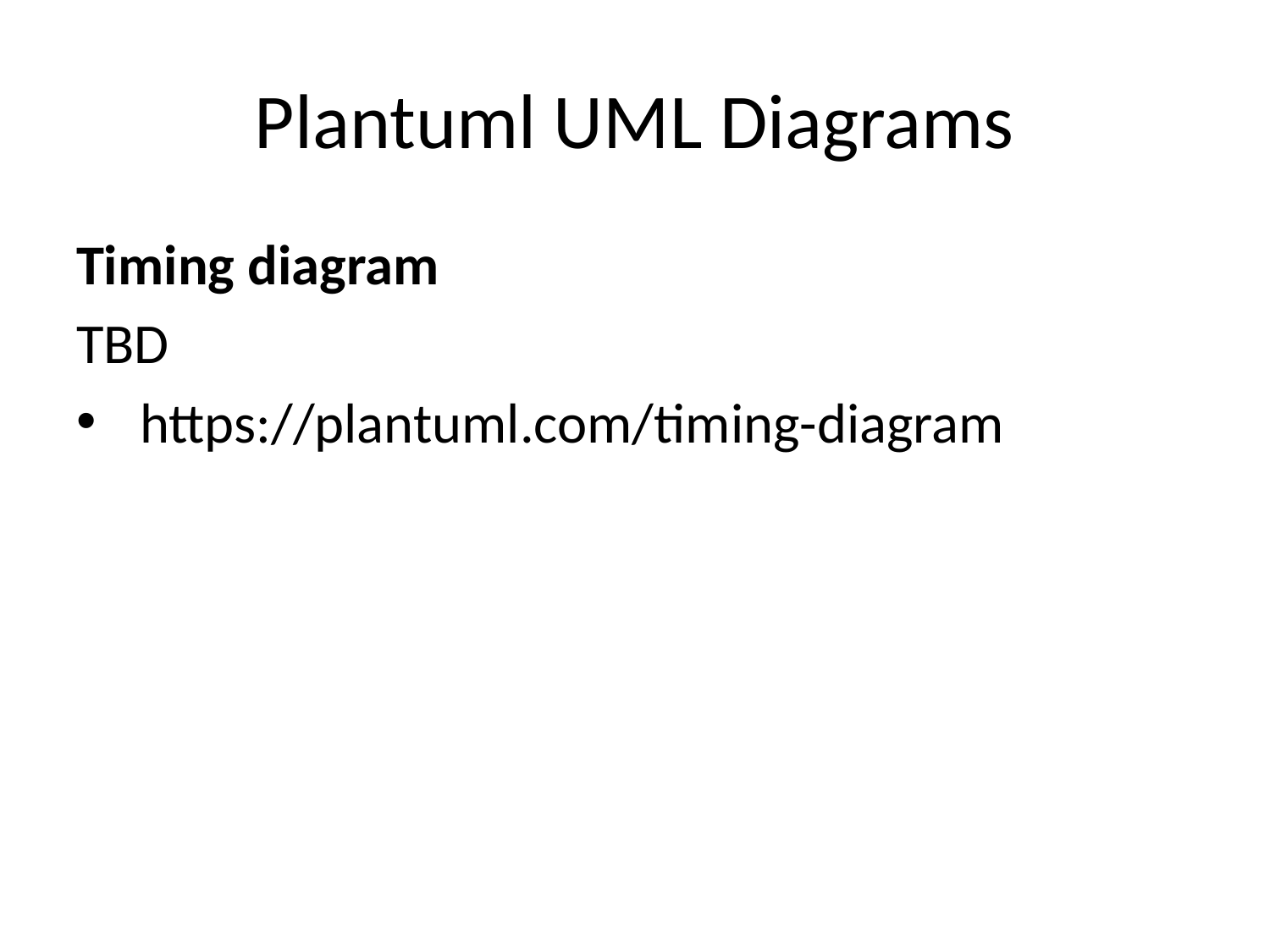

# Plantuml UML Diagrams
Timing diagram
TBD
https://plantuml.com/timing-diagram